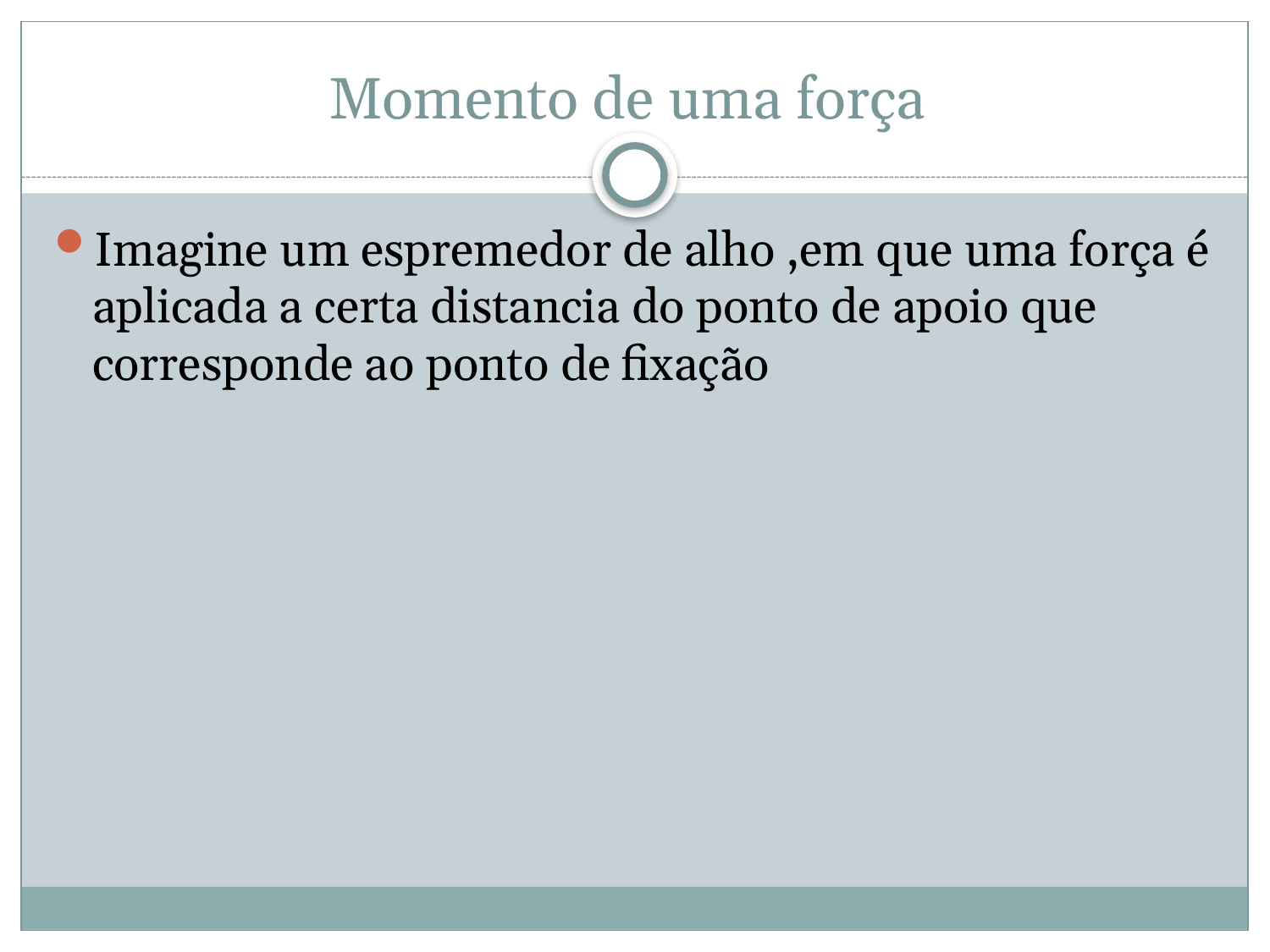

# Momento de uma força
Imagine um espremedor de alho ,em que uma força é aplicada a certa distancia do ponto de apoio que corresponde ao ponto de fixação